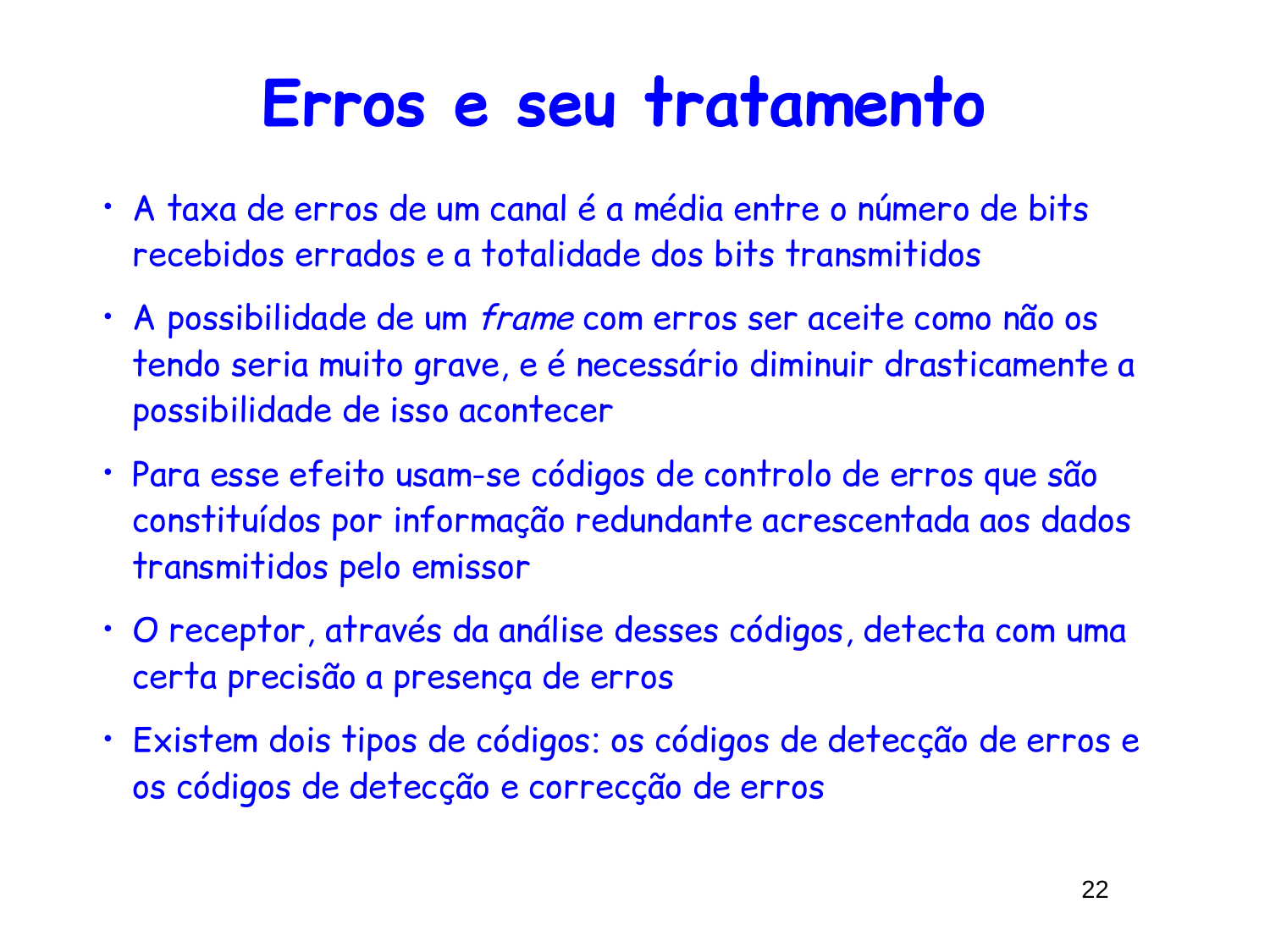

# Erros e seu tratamento

A taxa de erros de um canal é a média entre o número de bits recebidos errados e a totalidade dos bits transmitidos
A possibilidade de um frame com erros ser aceite como não os tendo seria muito grave, e é necessário diminuir drasticamente a possibilidade de isso acontecer
Para esse efeito usam-se códigos de controlo de erros que são constituídos por informação redundante acrescentada aos dados transmitidos pelo emissor
O receptor, através da análise desses códigos, detecta com uma certa precisão a presença de erros
Existem dois tipos de códigos: os códigos de detecção de erros e os códigos de detecção e correcção de erros
22